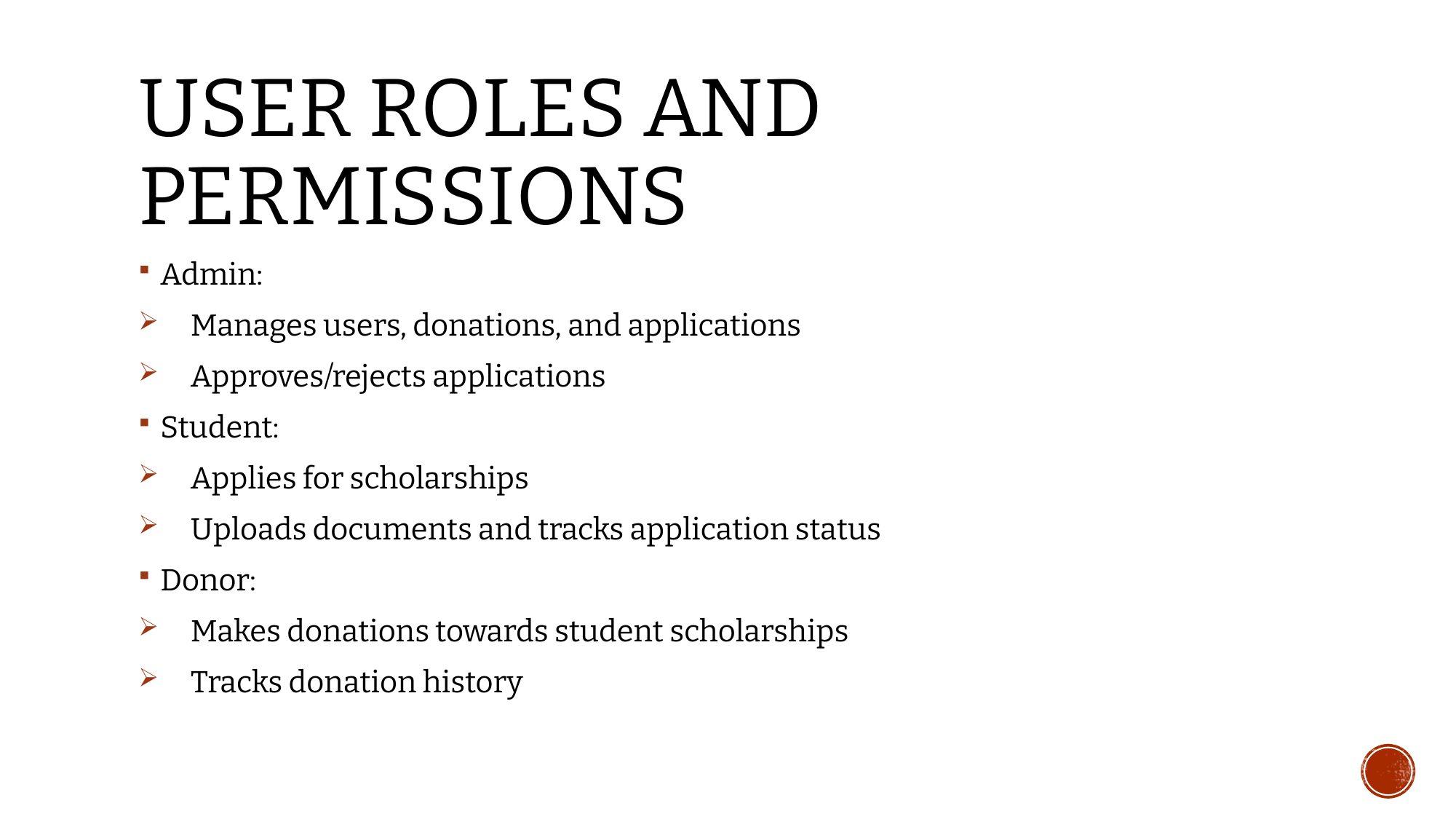

# User Roles and Permissions
Admin:
     Manages users, donations, and applications
     Approves/rejects applications
Student:
     Applies for scholarships
     Uploads documents and tracks application status
Donor:
     Makes donations towards student scholarships
     Tracks donation history